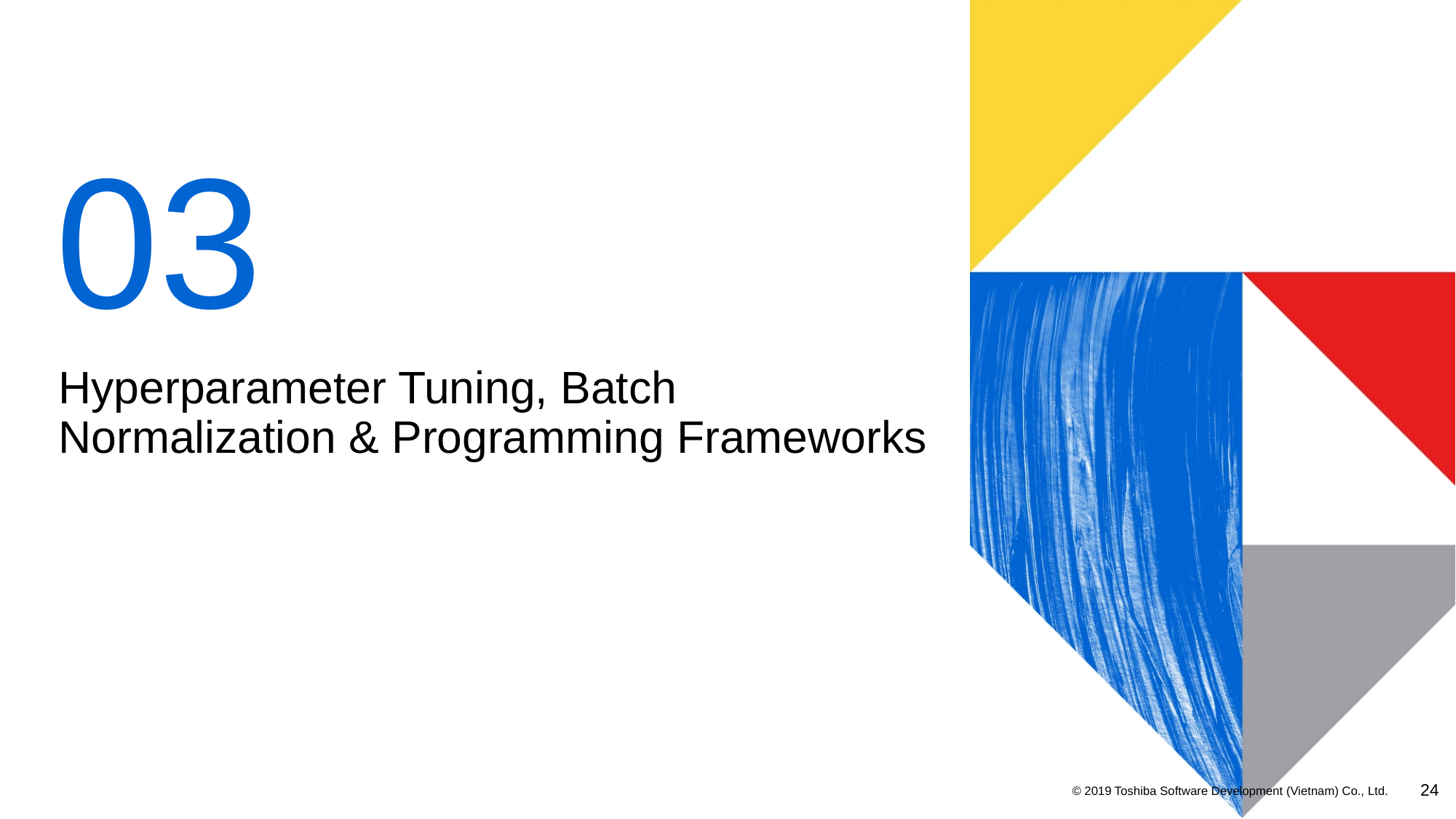

03
# Hyperparameter Tuning, Batch Normalization & Programming Frameworks